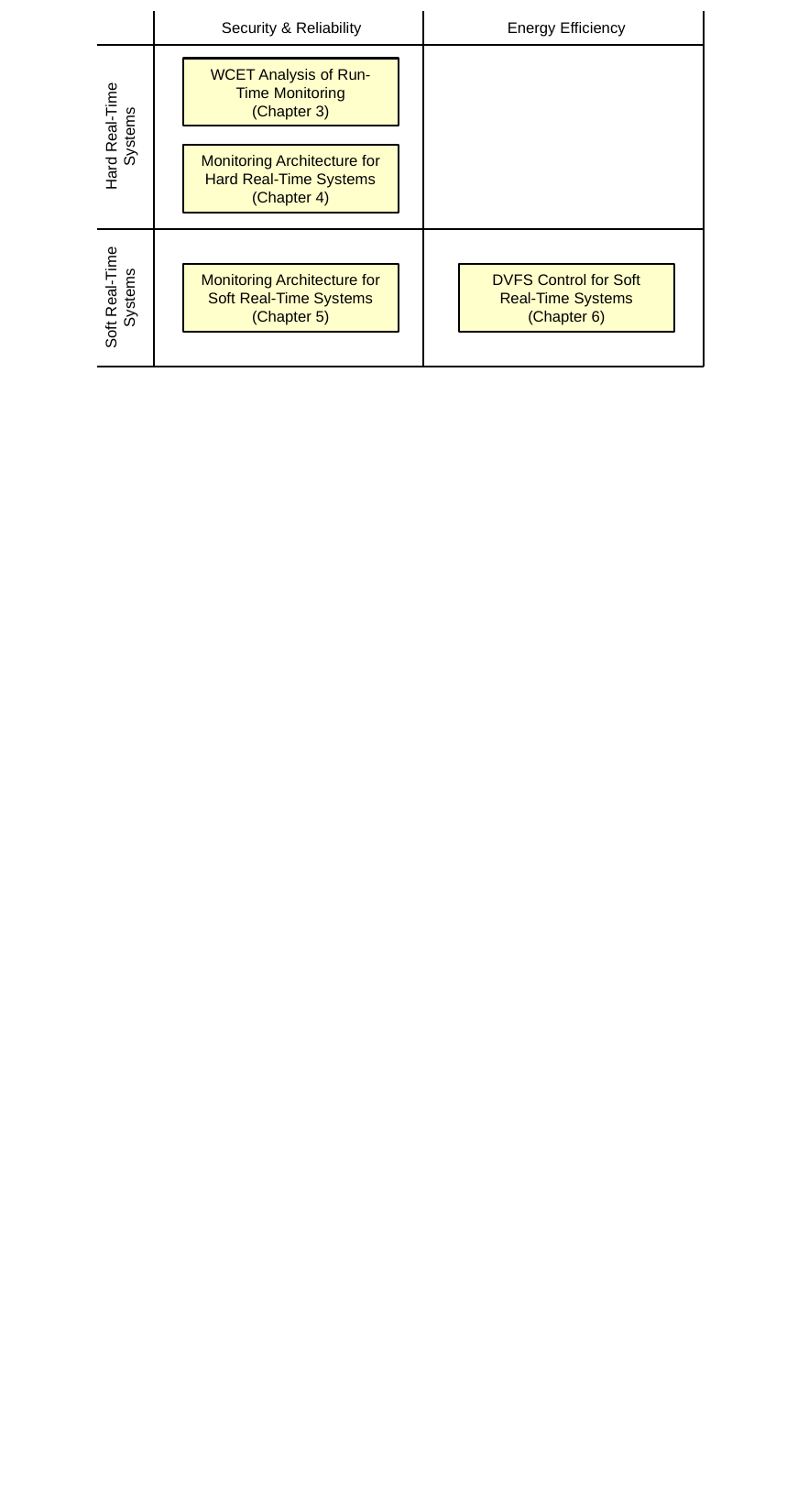

Security & Reliability
Energy Efficiency
WCET Analysis of Run-Time Monitoring
(Chapter 3)
Hard Real-Time Systems
Monitoring Architecture for Hard Real-Time Systems (Chapter 4)
Monitoring Architecture for Soft Real-Time Systems (Chapter 5)
DVFS Control for Soft Real-Time Systems (Chapter 6)
Soft Real-Time Systems